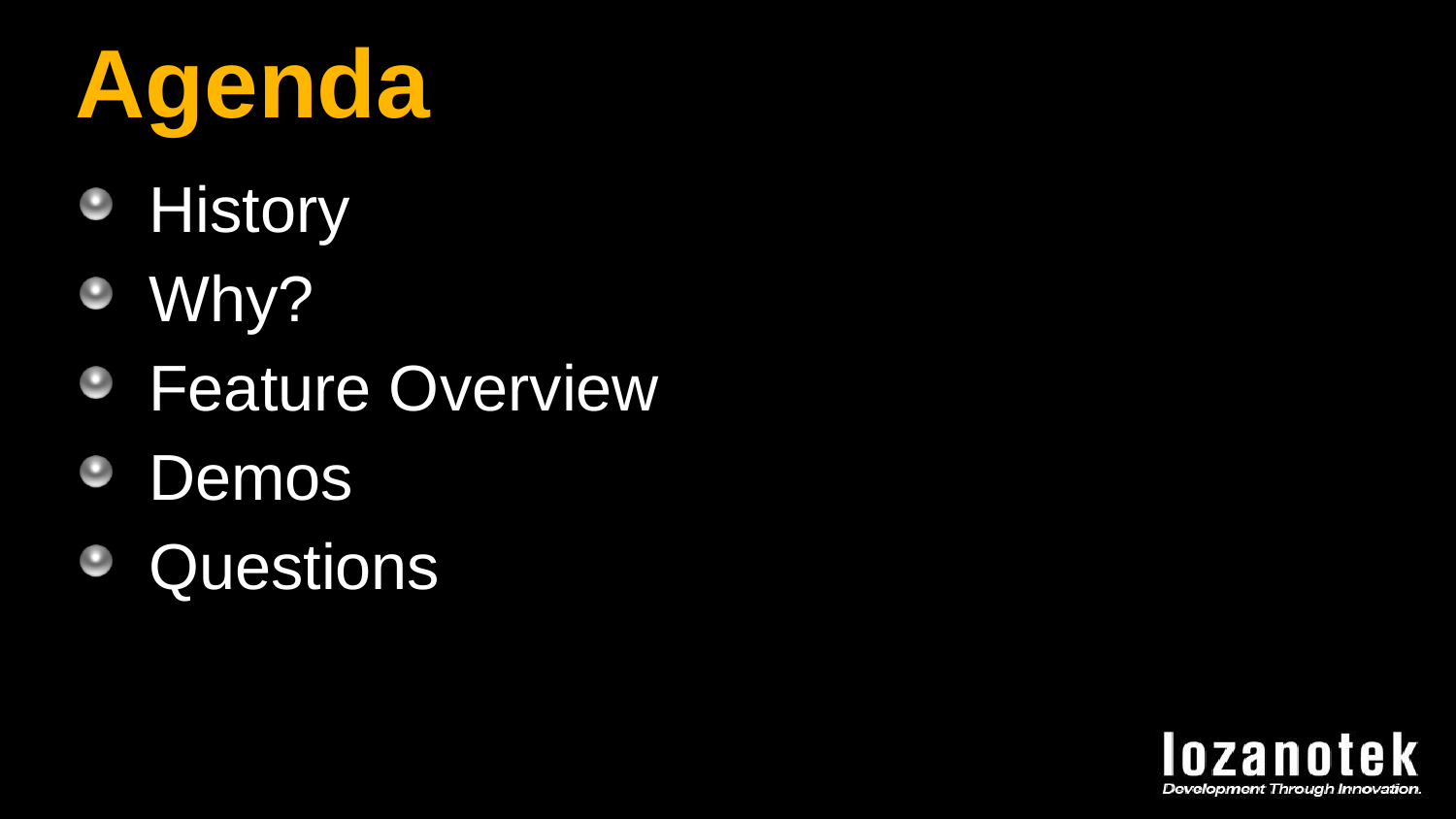

# Agenda
History
Why?
Feature Overview
Demos
Questions